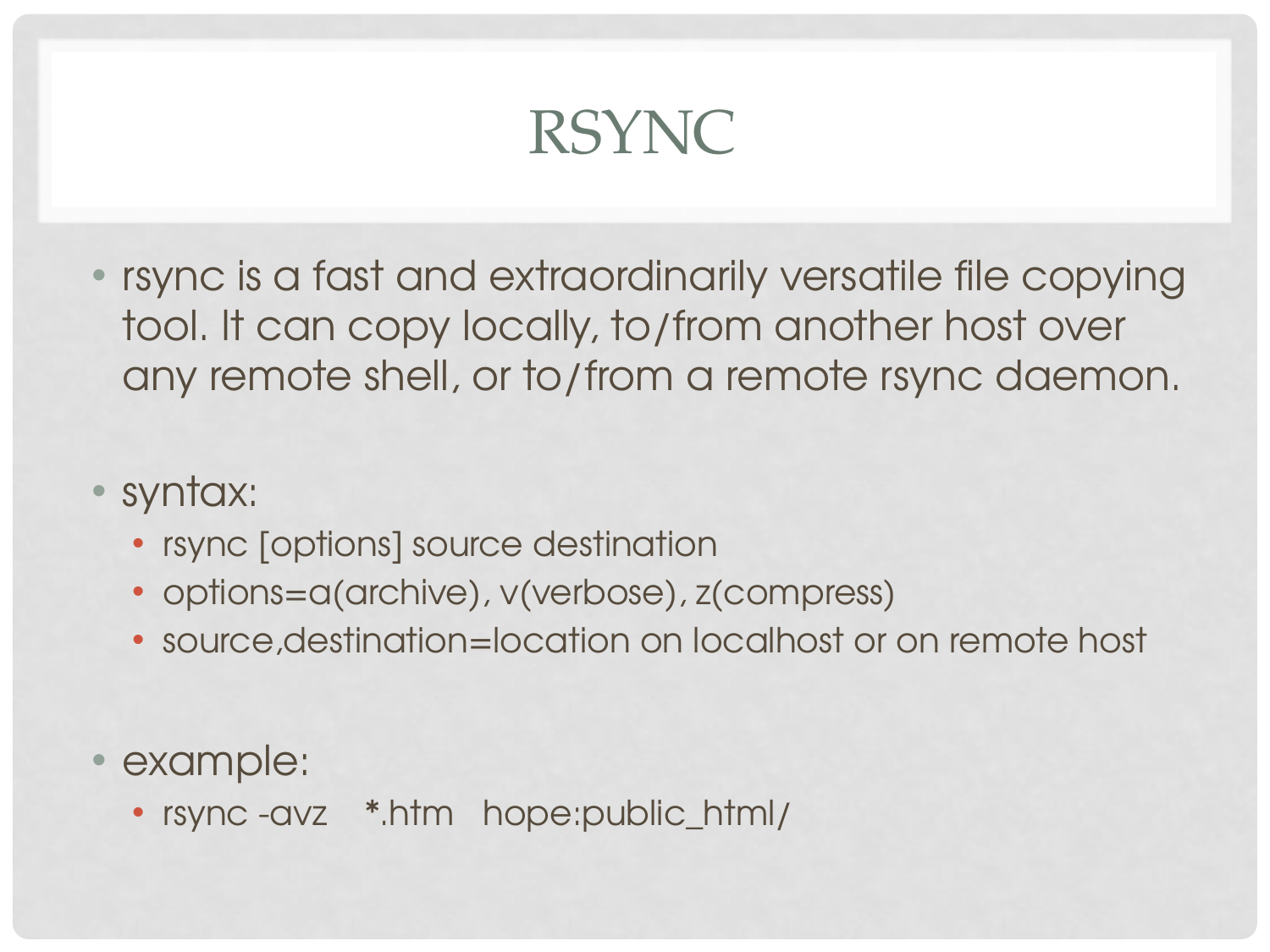

# RSYNC
rsync is a fast and extraordinarily versatile file copying tool. It can copy locally, to/from another host over any remote shell, or to/from a remote rsync daemon.

syntax:
rsync [options] source destination
options=a(archive), v(verbose), z(compress)
source,destination=location on localhost or on remote host

example:
rsync -avz    *.htm   hope:public_html/